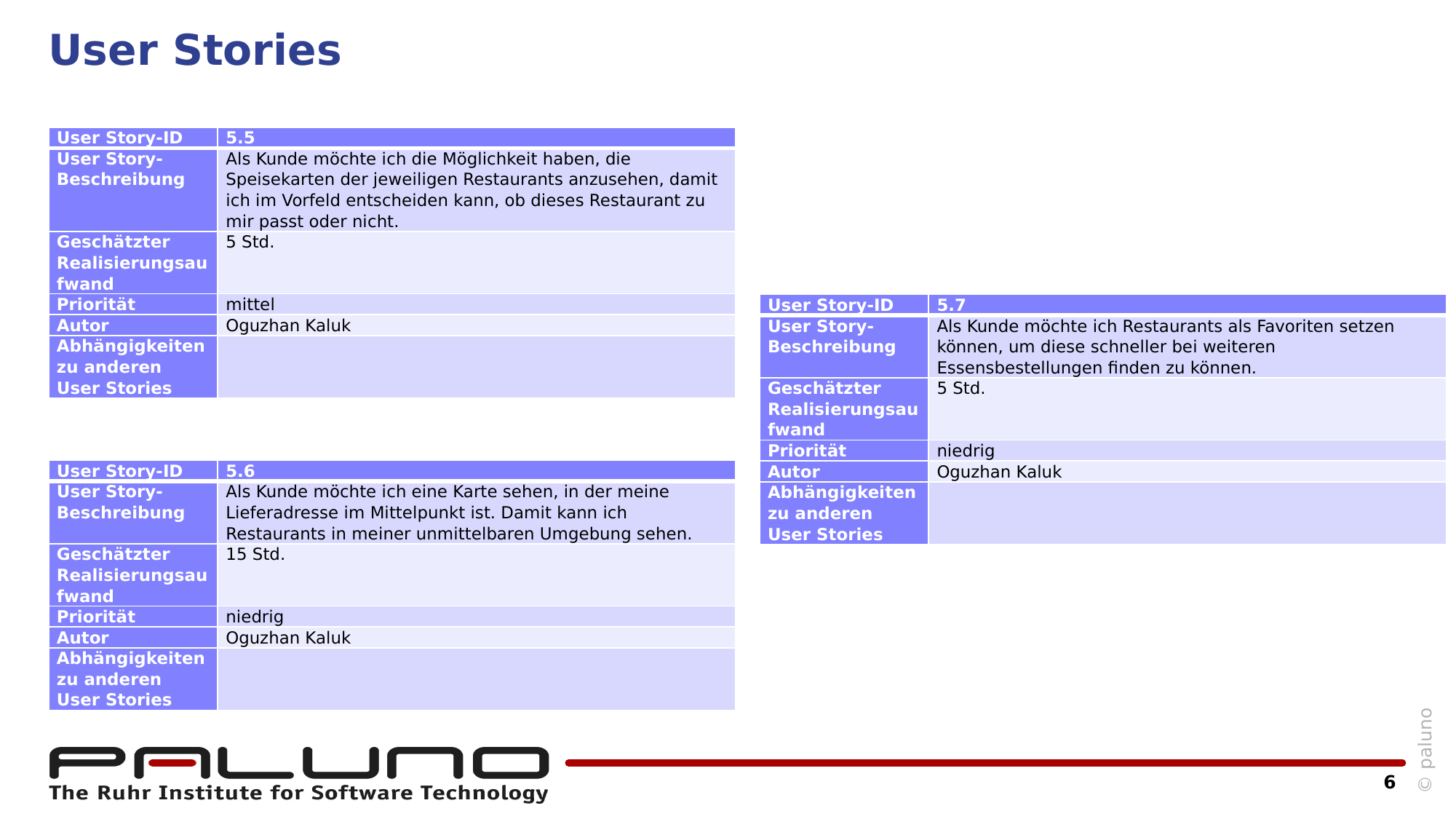

# User Stories
| User Story-ID | 5.5 |
| --- | --- |
| User Story-Beschreibung | Als Kunde möchte ich die Möglichkeit haben, die Speisekarten der jeweiligen Restaurants anzusehen, damit ich im Vorfeld entscheiden kann, ob dieses Restaurant zu mir passt oder nicht. |
| Geschätzter Realisierungsaufwand | 5 Std. |
| Priorität | mittel |
| Autor | Oguzhan Kaluk |
| Abhängigkeiten zu anderen User Stories |  |
| User Story-ID | 5.7 |
| --- | --- |
| User Story-Beschreibung | Als Kunde möchte ich Restaurants als Favoriten setzen können, um diese schneller bei weiteren Essensbestellungen finden zu können. |
| Geschätzter Realisierungsaufwand | 5 Std. |
| Priorität | niedrig |
| Autor | Oguzhan Kaluk |
| Abhängigkeiten zu anderen User Stories |  |
| User Story-ID | 5.6 |
| --- | --- |
| User Story-Beschreibung | Als Kunde möchte ich eine Karte sehen, in der meine Lieferadresse im Mittelpunkt ist. Damit kann ich Restaurants in meiner unmittelbaren Umgebung sehen. |
| Geschätzter Realisierungsaufwand | 15 Std. |
| Priorität | niedrig |
| Autor | Oguzhan Kaluk |
| Abhängigkeiten zu anderen User Stories |  |
6